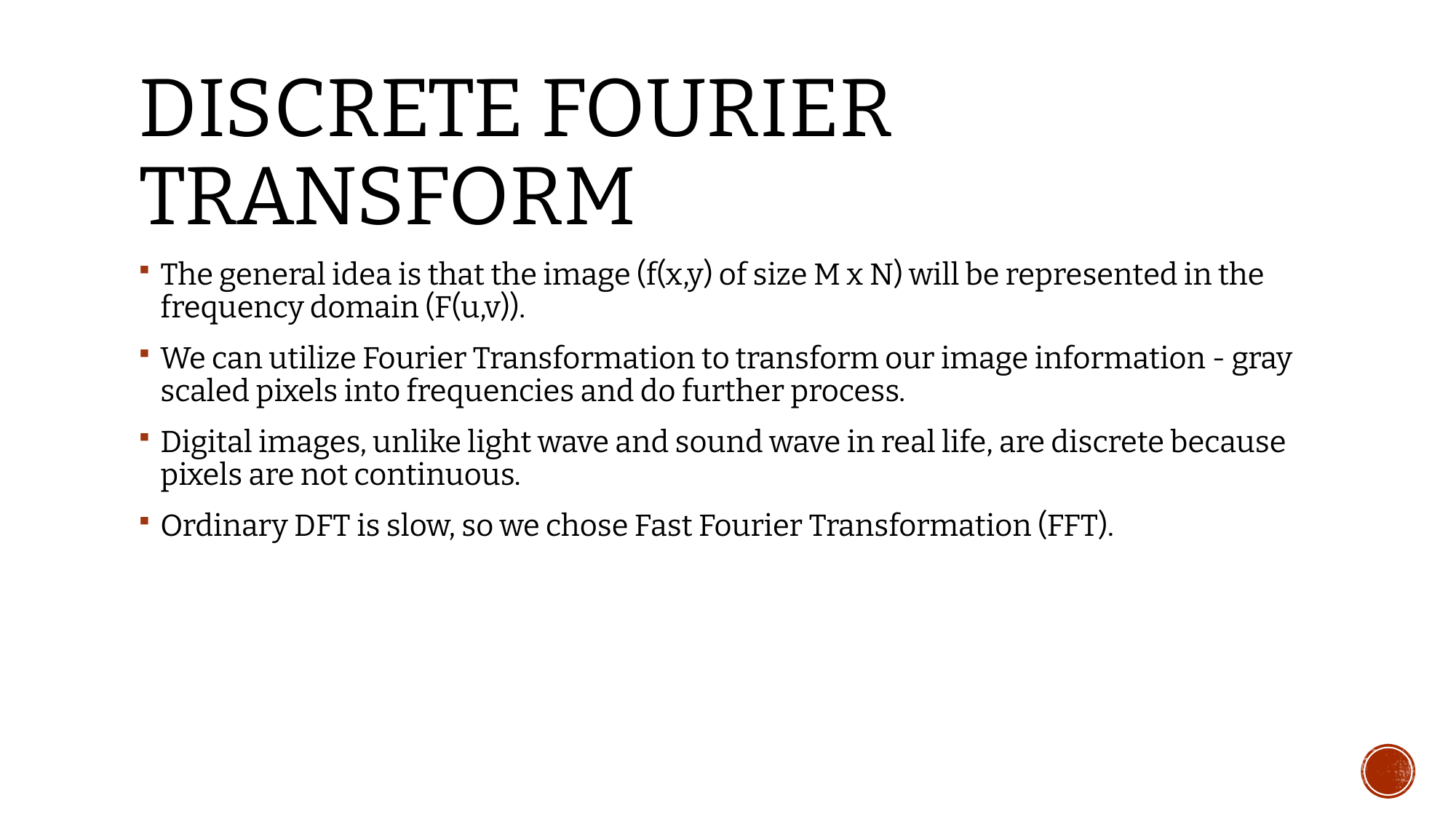

# Discrete Fourier Transform
The general idea is that the image (f(x,y) of size M x N) will be represented in the frequency domain (F(u,v)).
We can utilize Fourier Transformation to transform our image information - gray scaled pixels into frequencies and do further process.
Digital images, unlike light wave and sound wave in real life, are discrete because pixels are not continuous.
Ordinary DFT is slow, so we chose Fast Fourier Transformation (FFT).